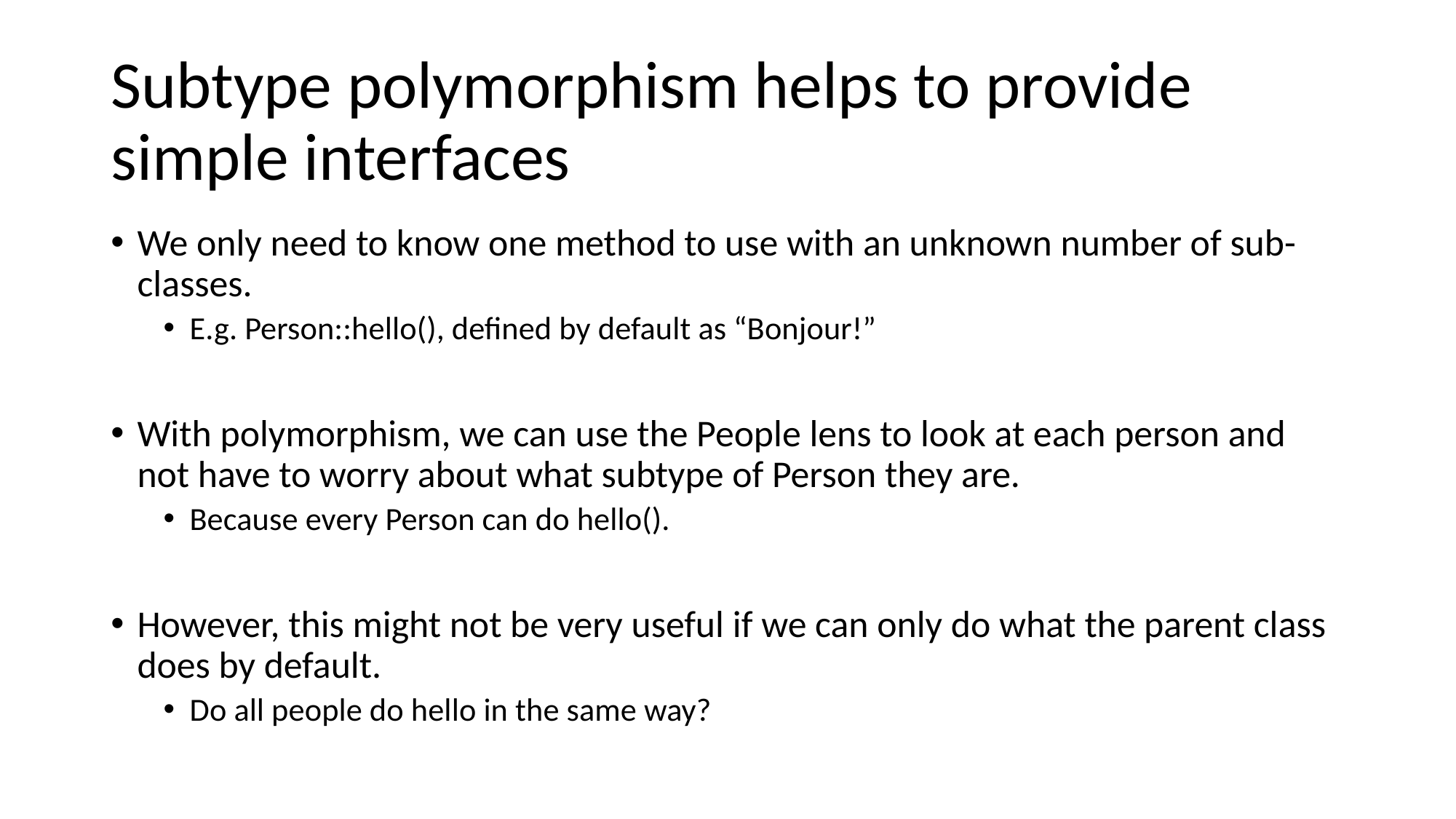

# Subtype polymorphism helps to provide simple interfaces
We only need to know one method to use with an unknown number of sub-classes.
E.g. Person::hello(), defined by default as “Bonjour!”

With polymorphism, we can use the People lens to look at each person and not have to worry about what subtype of Person they are.
Because every Person can do hello().

However, this might not be very useful if we can only do what the parent class does by default.
Do all people do hello in the same way?